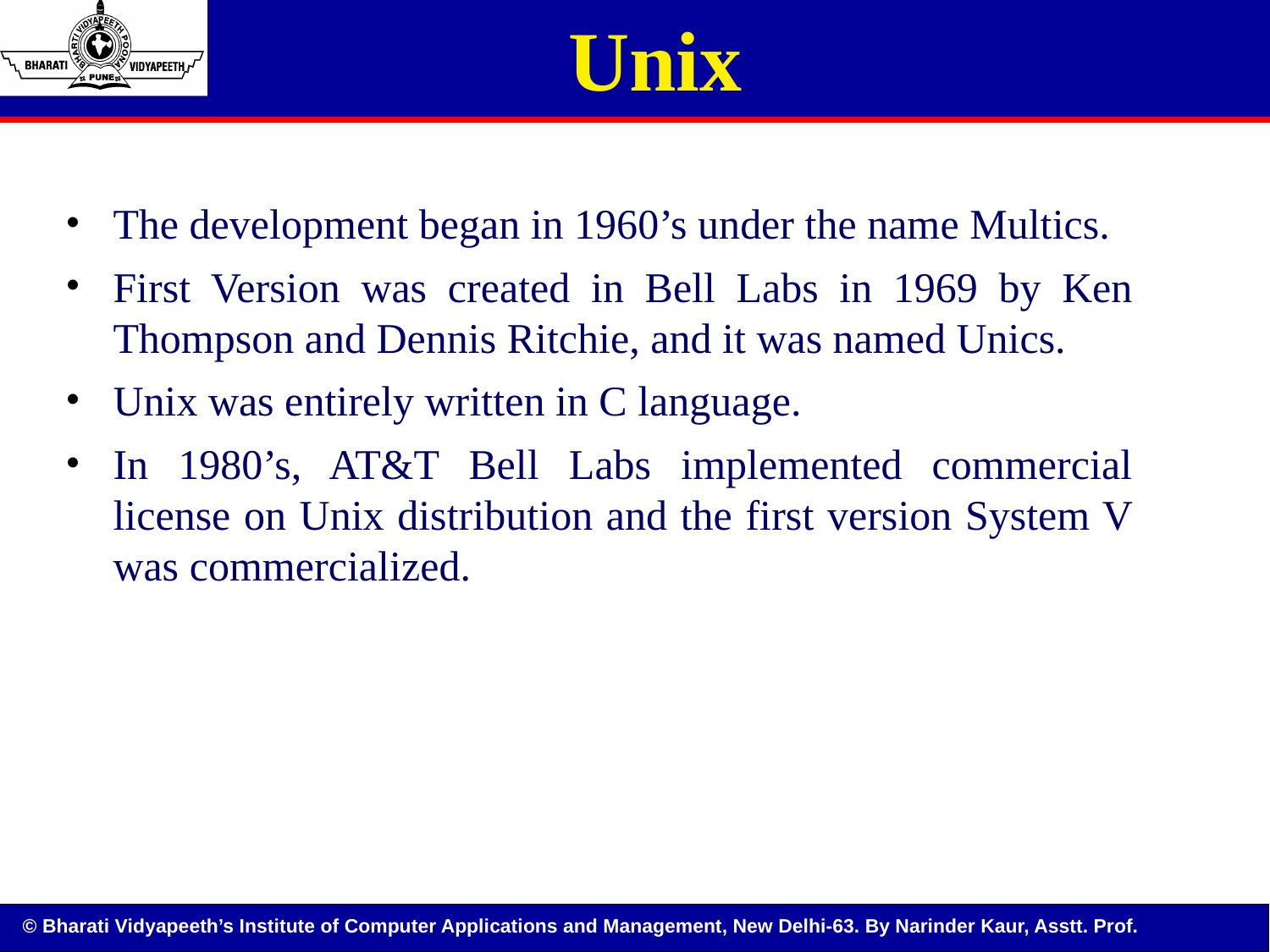

# Unix
The development began in 1960’s under the name Multics.
First Version was created in Bell Labs in 1969 by Ken Thompson and Dennis Ritchie, and it was named Unics.
Unix was entirely written in C language.
In 1980’s, AT&T Bell Labs implemented commercial license on Unix distribution and the first version System V was commercialized.